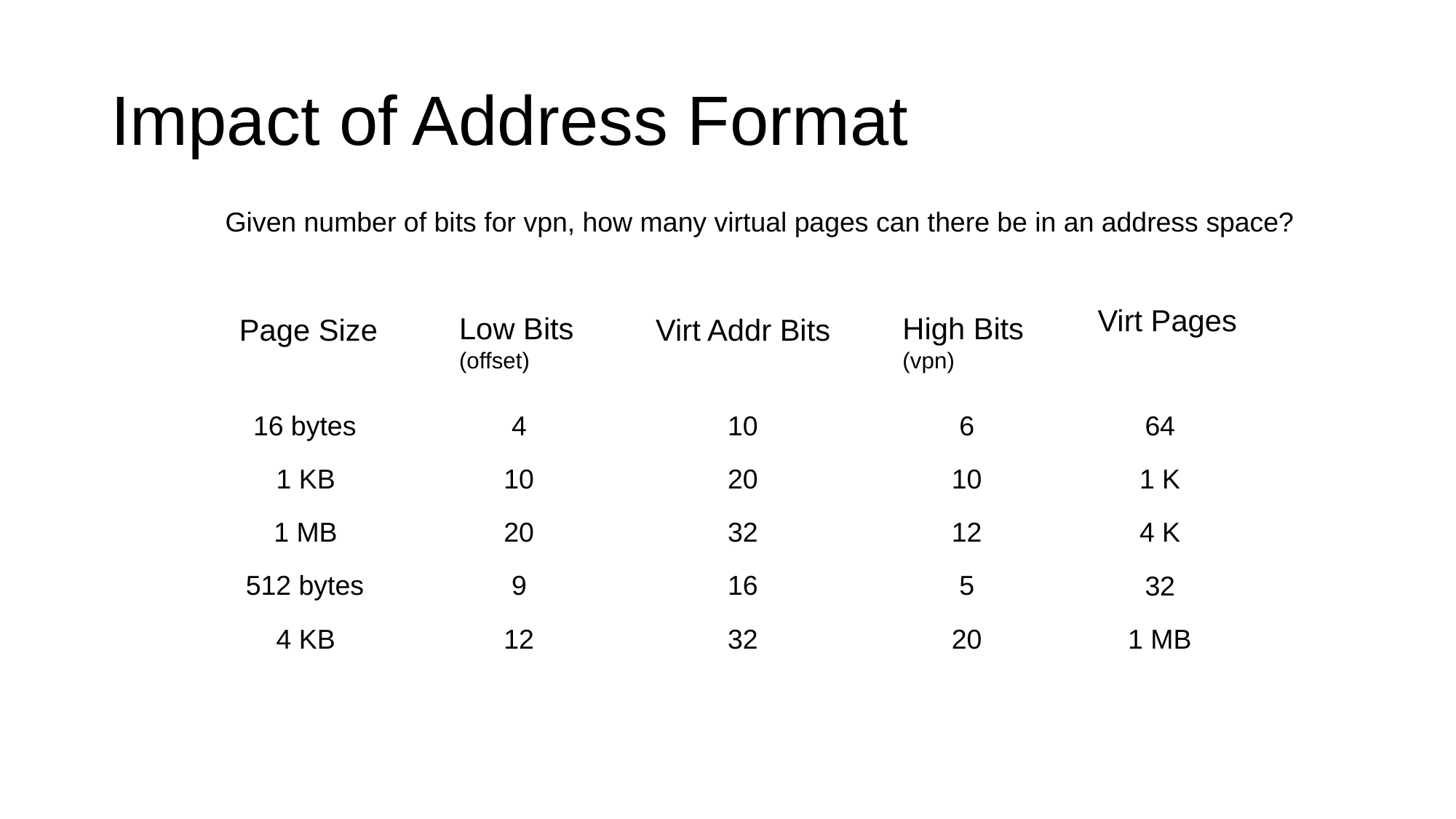

# Impact of Address Format
Given number of bits for vpn, how many virtual pages can there be in an address space?

Virt Pages
Low Bits
(offset)
High Bits
(vpn)
Page Size
Virt Addr Bits

16 bytes
4
10
6
64
1 KB
10
20
10
1 K
1 MB
20
32
12
4 K
512 bytes
9
16
5
32
4 KB
12
32
20
1 MB